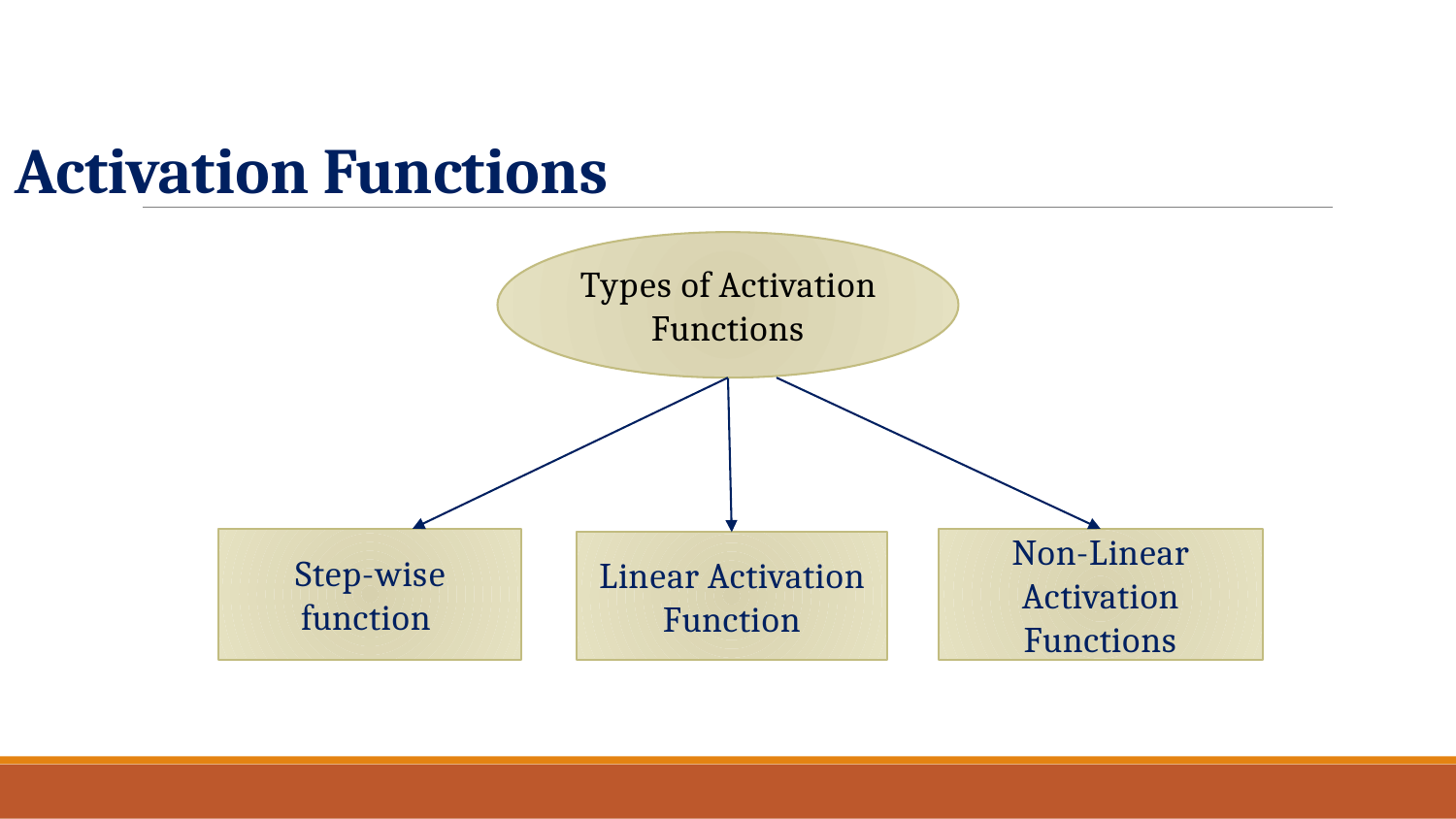

Activation Functions
Types of Activation Functions

Step-wise function

Non-Linear Activation Functions

Linear Activation Function